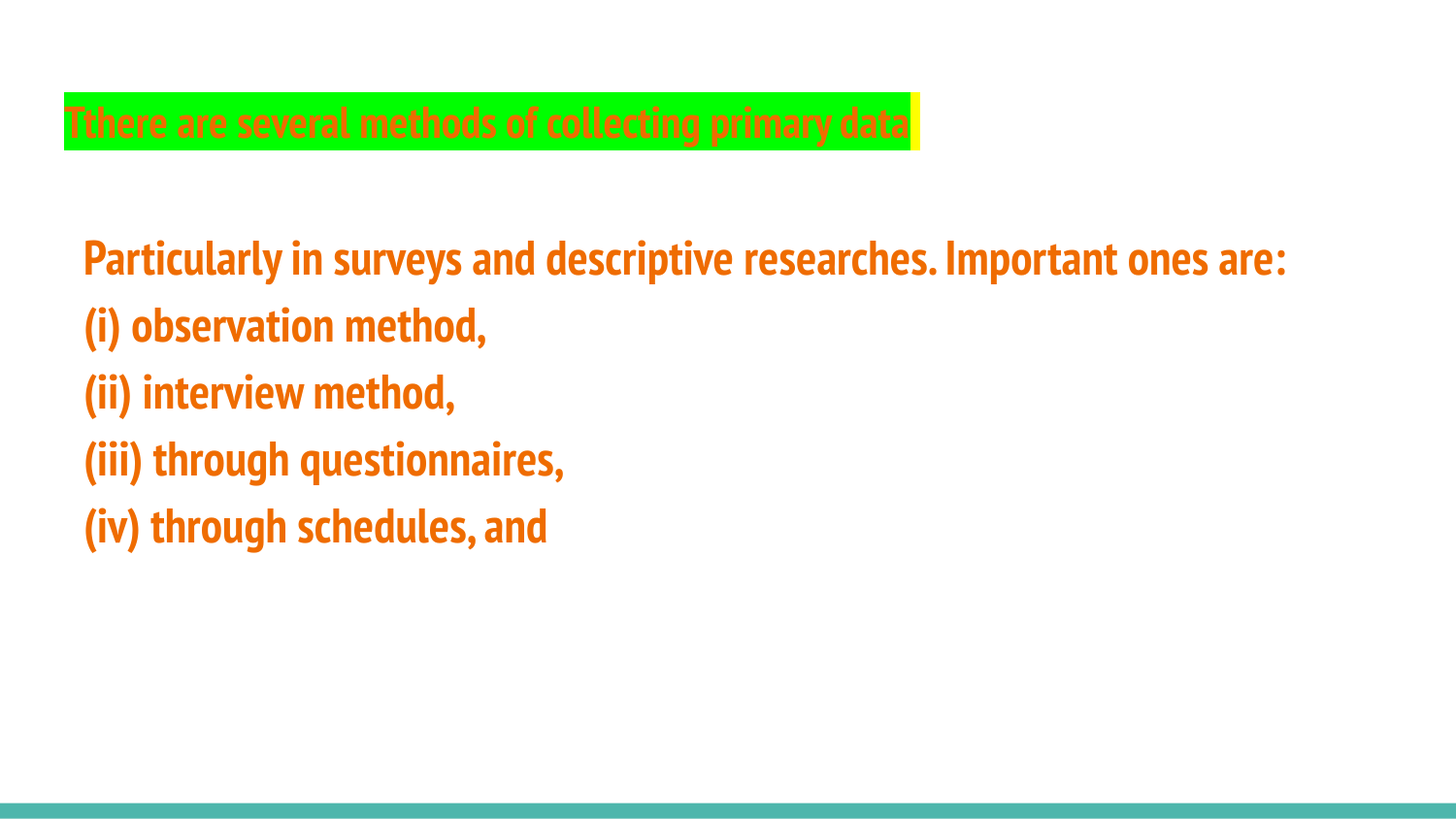

# Tthere are several methods of collecting primary data
Particularly in surveys and descriptive researches. Important ones are:
(i) observation method,
(ii) interview method,
(iii) through questionnaires,
(iv) through schedules, and